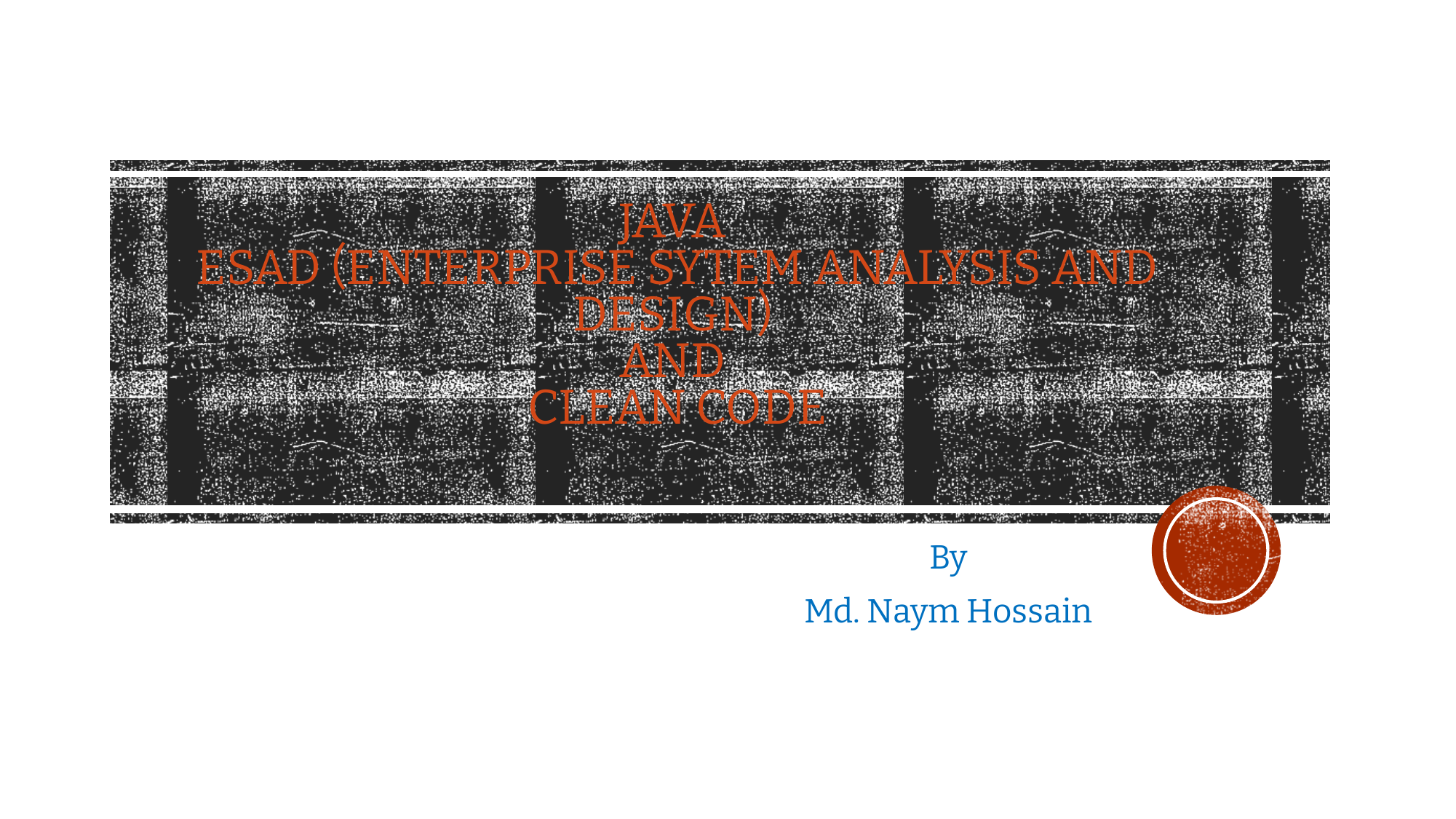

# Java ESAD (Enterprise sytem analysis and design) and Clean code
By
Md. Naym Hossain